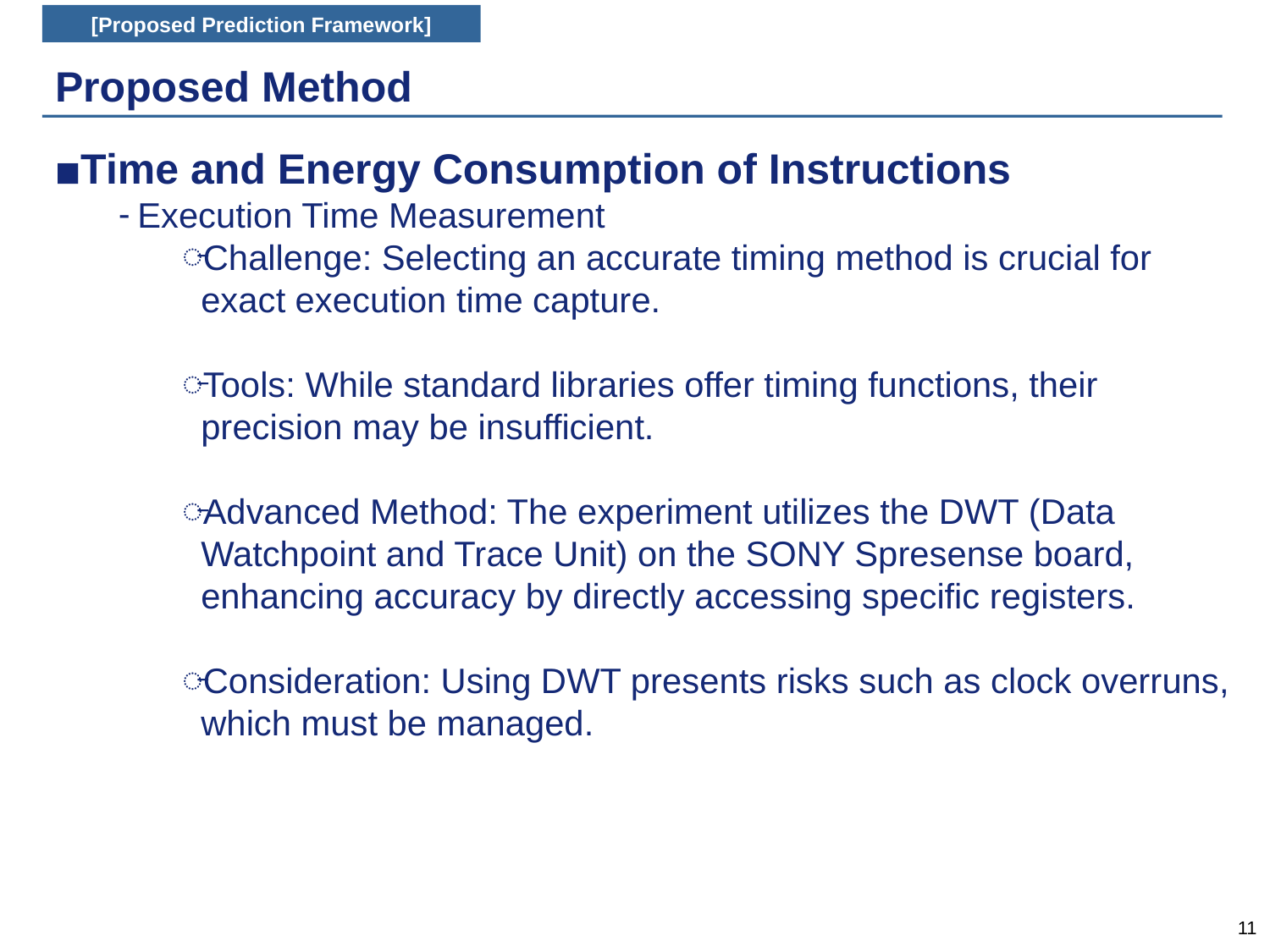

[Proposed Prediction Framework]
# Proposed Method
Time and Energy Consumption of Instructions
Execution Time Measurement
Challenge: Selecting an accurate timing method is crucial for exact execution time capture.

Tools: While standard libraries offer timing functions, their precision may be insufficient.

Advanced Method: The experiment utilizes the DWT (Data Watchpoint and Trace Unit) on the SONY Spresense board, enhancing accuracy by directly accessing specific registers.

Consideration: Using DWT presents risks such as clock overruns, which must be managed.

11